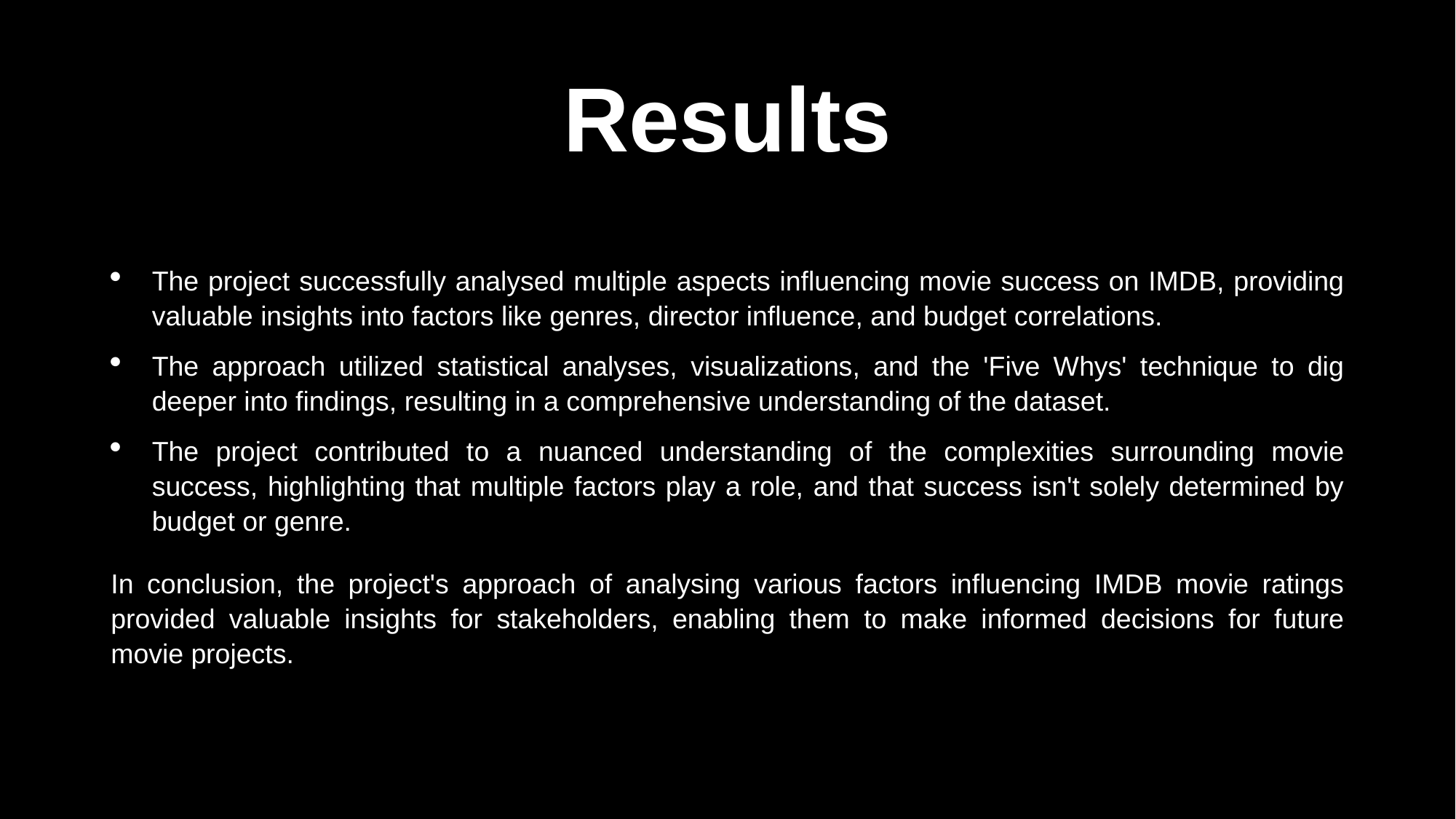

# Results
The project successfully analysed multiple aspects influencing movie success on IMDB, providing valuable insights into factors like genres, director influence, and budget correlations.
The approach utilized statistical analyses, visualizations, and the 'Five Whys' technique to dig deeper into findings, resulting in a comprehensive understanding of the dataset.
The project contributed to a nuanced understanding of the complexities surrounding movie success, highlighting that multiple factors play a role, and that success isn't solely determined by budget or genre.
In conclusion, the project's approach of analysing various factors influencing IMDB movie ratings provided valuable insights for stakeholders, enabling them to make informed decisions for future movie projects.